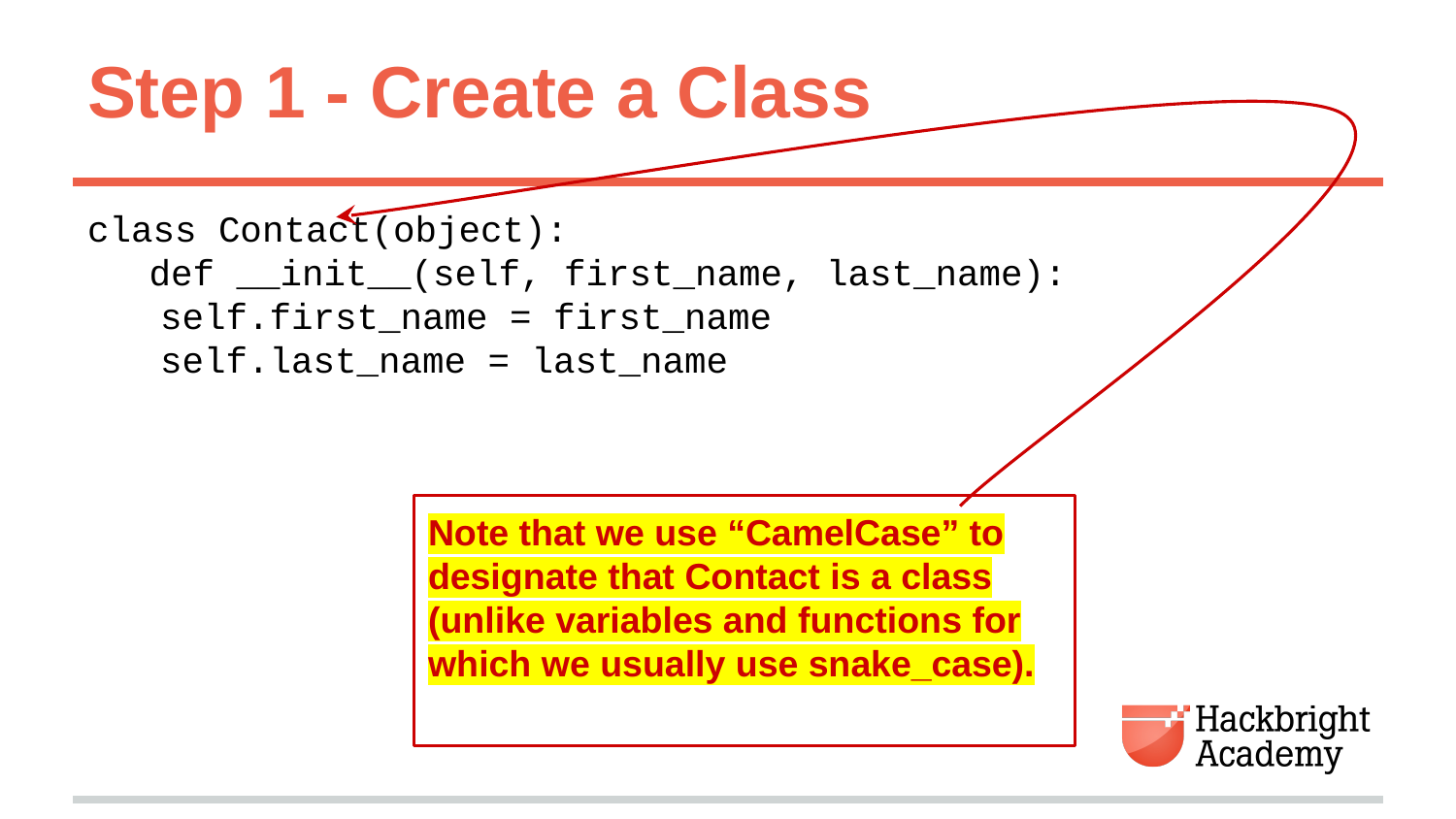

# Step 1 - Create a Class

class Contact(object):
def __init__(self, first_name, last_name):
	self.first_name = first_name
	self.last_name = last_name

Note that we use “CamelCase” to designate that Contact is a class (unlike variables and functions for which we usually use snake_case).